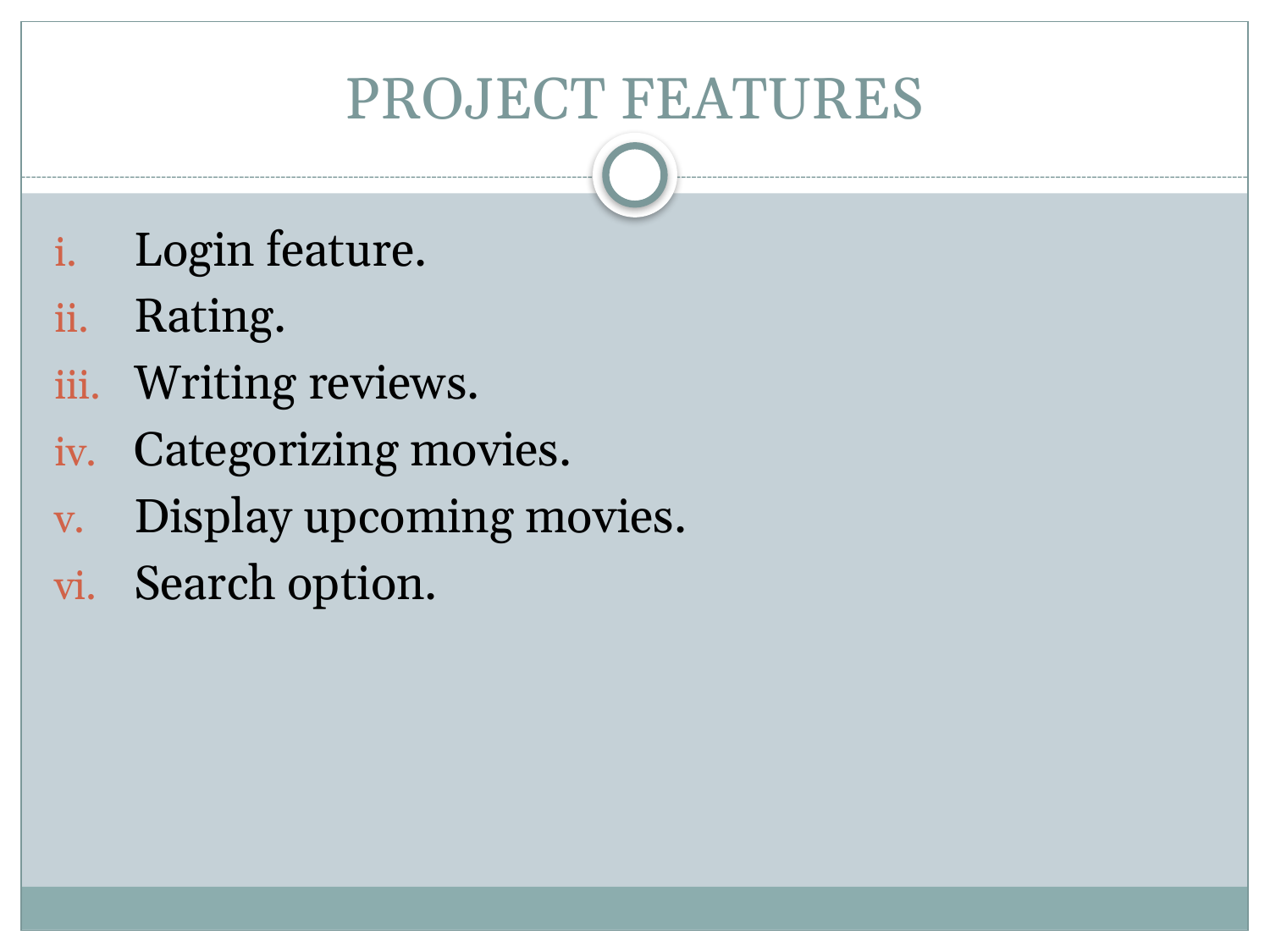

# PROJECT FEATURES
Login feature.
Rating.
Writing reviews.
Categorizing movies.
Display upcoming movies.
Search option.